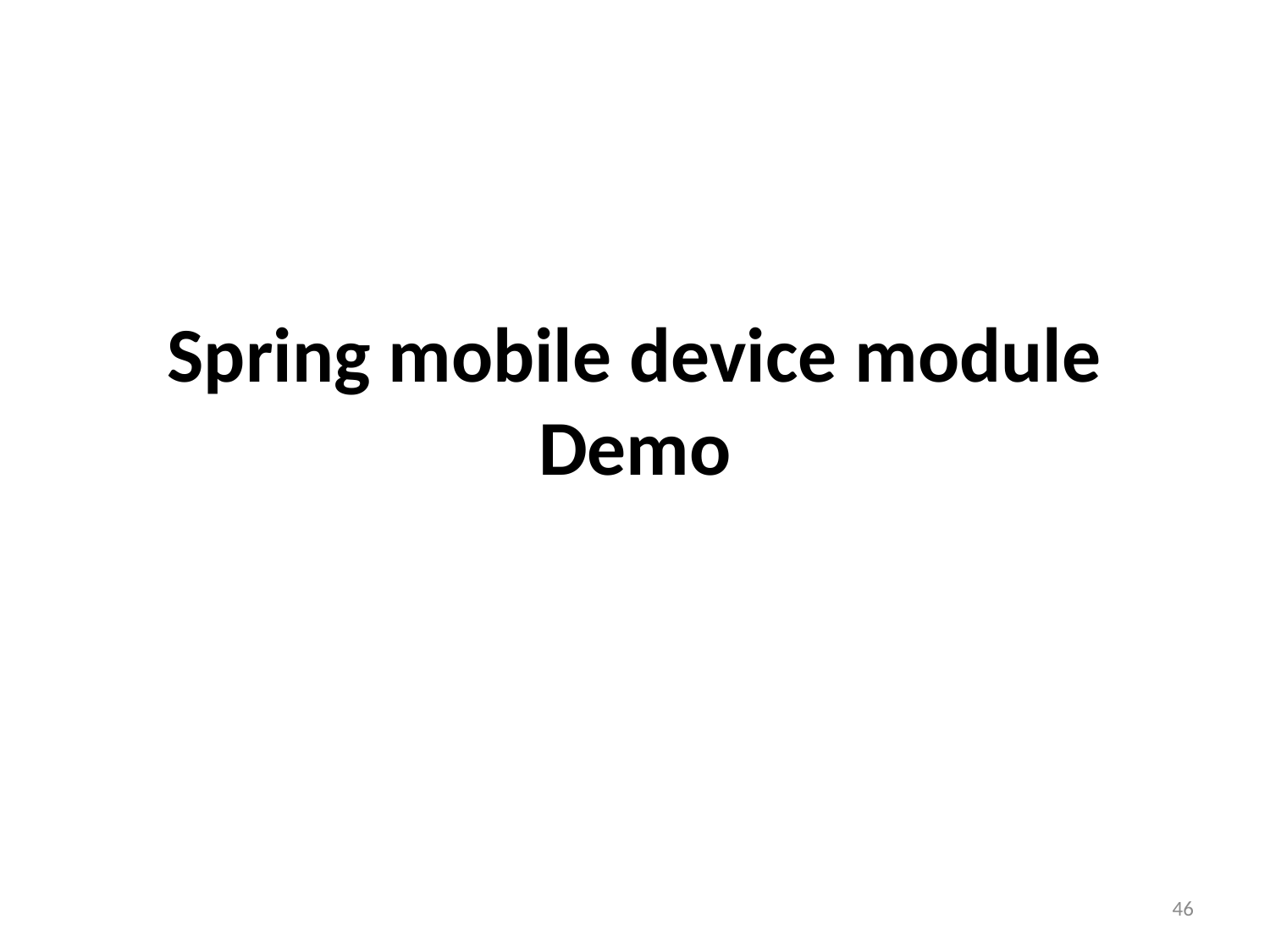

# Spring mobile device module Demo

46